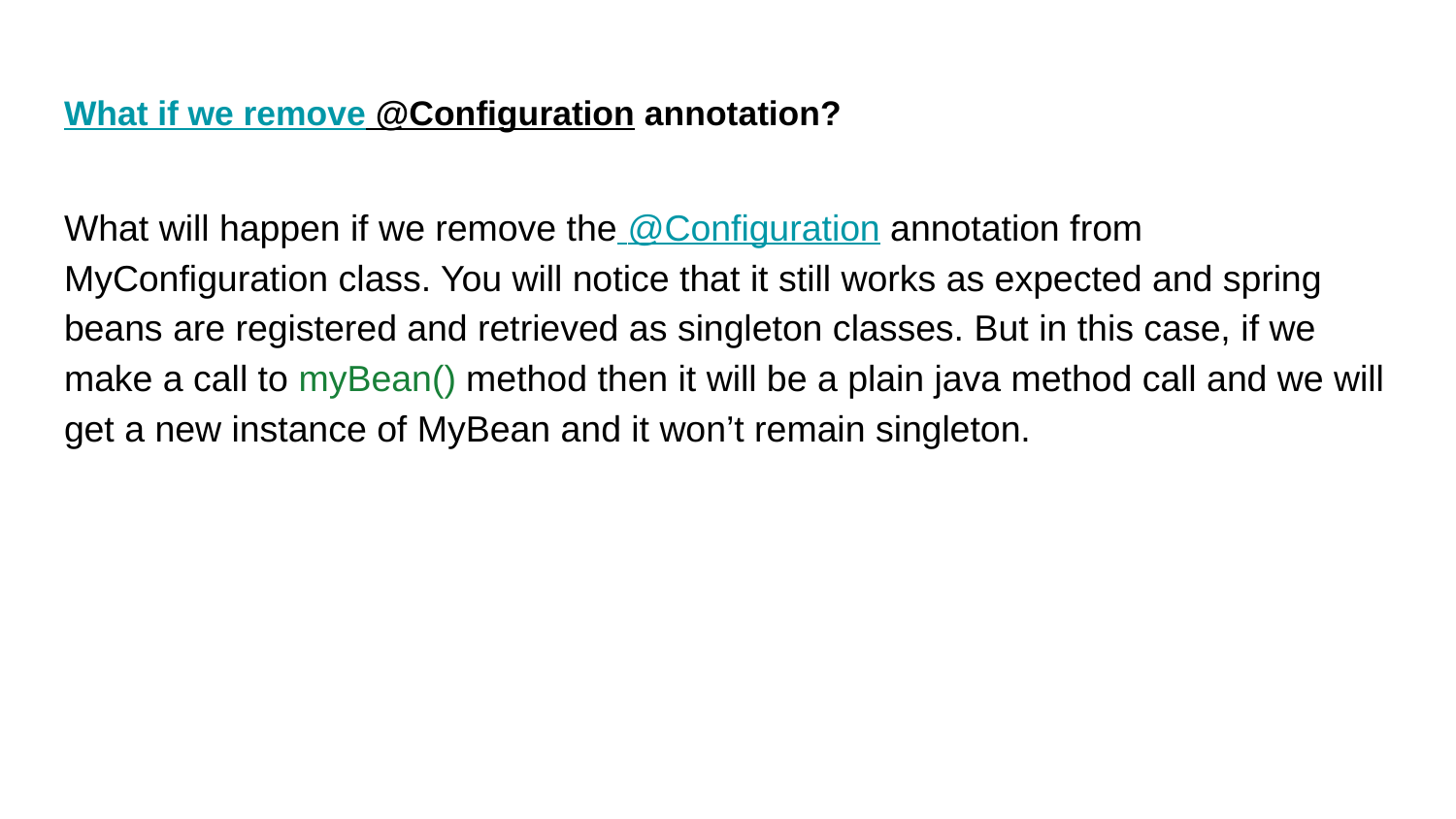

# What if we remove @Configuration annotation?

What will happen if we remove the @Configuration annotation from MyConfiguration class. You will notice that it still works as expected and spring beans are registered and retrieved as singleton classes. But in this case, if we make a call to myBean() method then it will be a plain java method call and we will get a new instance of MyBean and it won’t remain singleton.